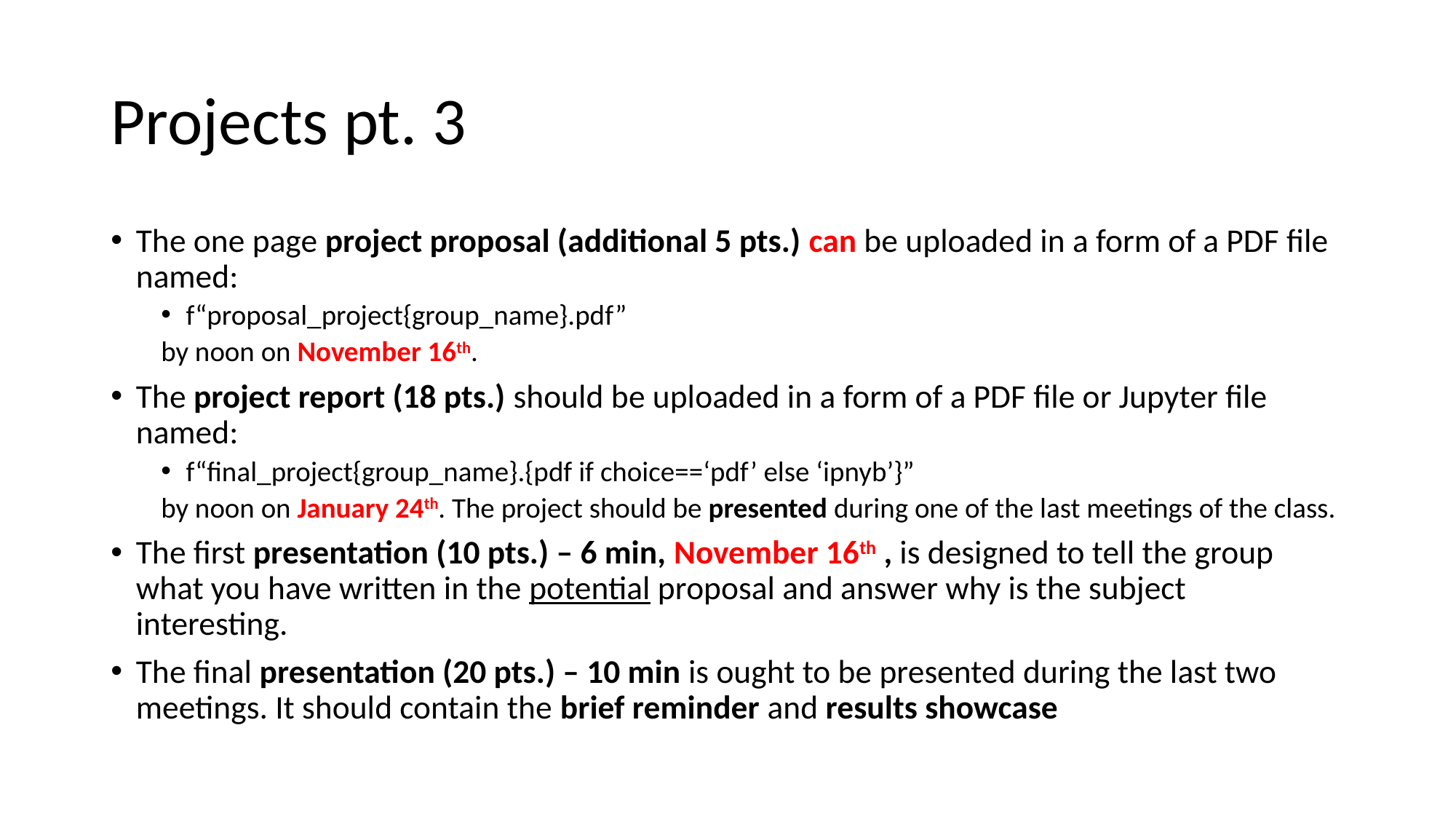

# Projects pt. 3
The one page project proposal (additional 5 pts.) can be uploaded in a form of a PDF file named:
f“proposal_project{group_name}.pdf”
by noon on November 16th.
The project report (18 pts.) should be uploaded in a form of a PDF file or Jupyter file named:
f“final_project{group_name}.{pdf if choice==‘pdf’ else ‘ipnyb’}”
by noon on January 24th. The project should be presented during one of the last meetings of the class.
The first presentation (10 pts.) – 6 min, November 16th , is designed to tell the group what you have written in the potential proposal and answer why is the subject interesting.
The final presentation (20 pts.) – 10 min is ought to be presented during the last two meetings. It should contain the brief reminder and results showcase